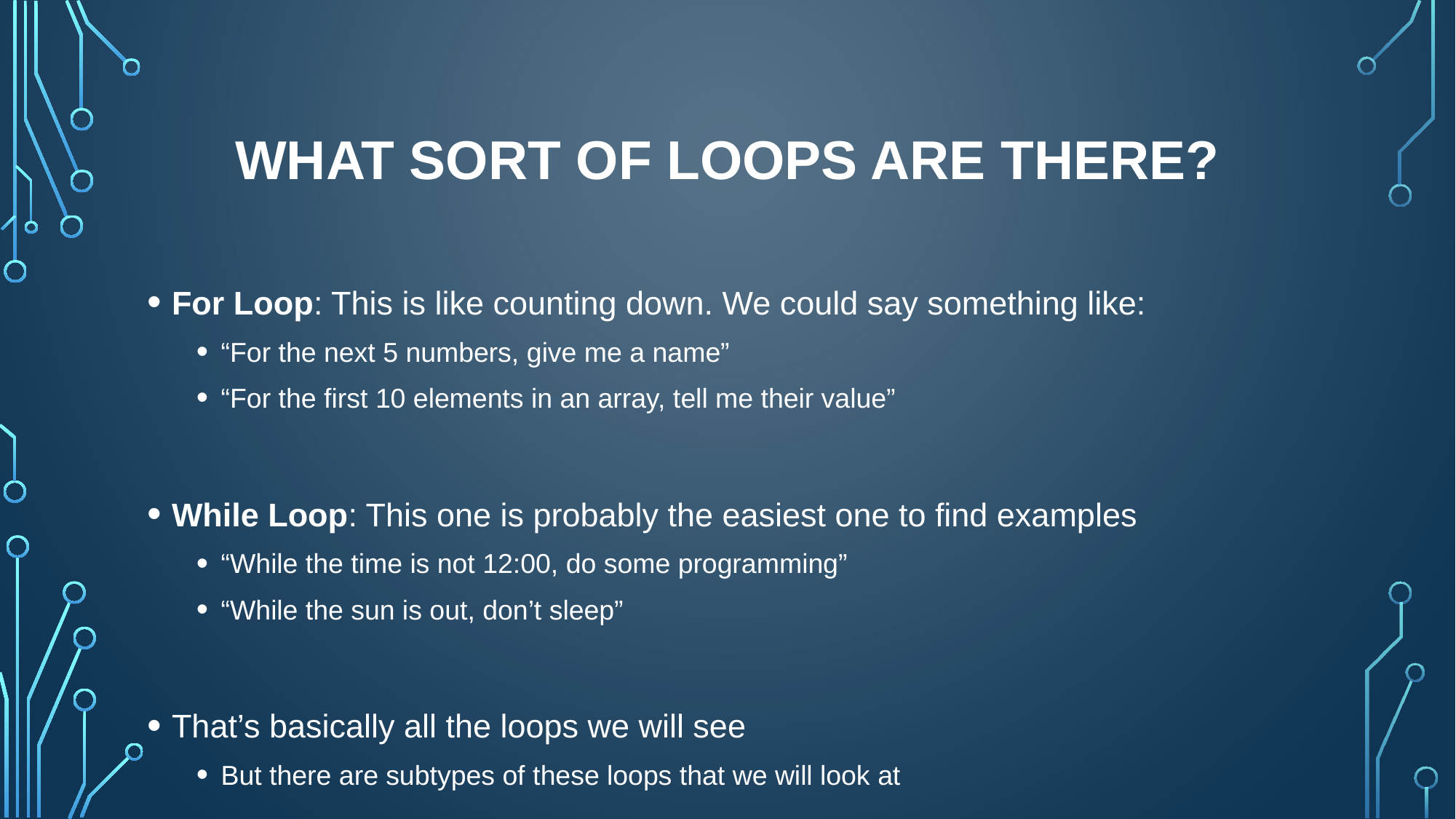

# What sort of loops are there?
For Loop: This is like counting down. We could say something like:
“For the next 5 numbers, give me a name”
“For the first 10 elements in an array, tell me their value”

While Loop: This one is probably the easiest one to find examples
“While the time is not 12:00, do some programming”
“While the sun is out, don’t sleep”

That’s basically all the loops we will see
But there are subtypes of these loops that we will look at